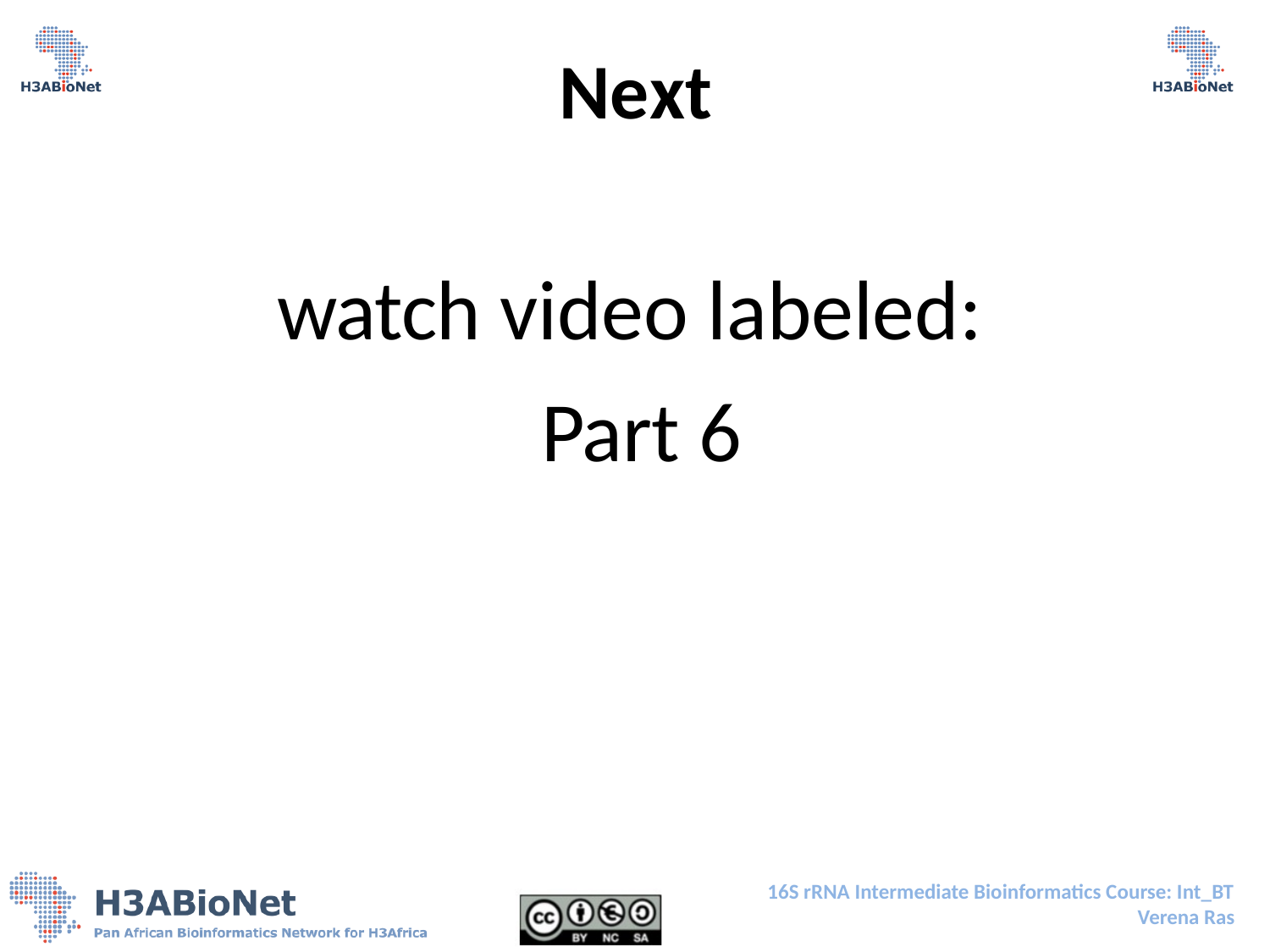

# Next
watch video labeled:
Part 6
16S rRNA Intermediate Bioinformatics Course: Int_BT
Verena Ras